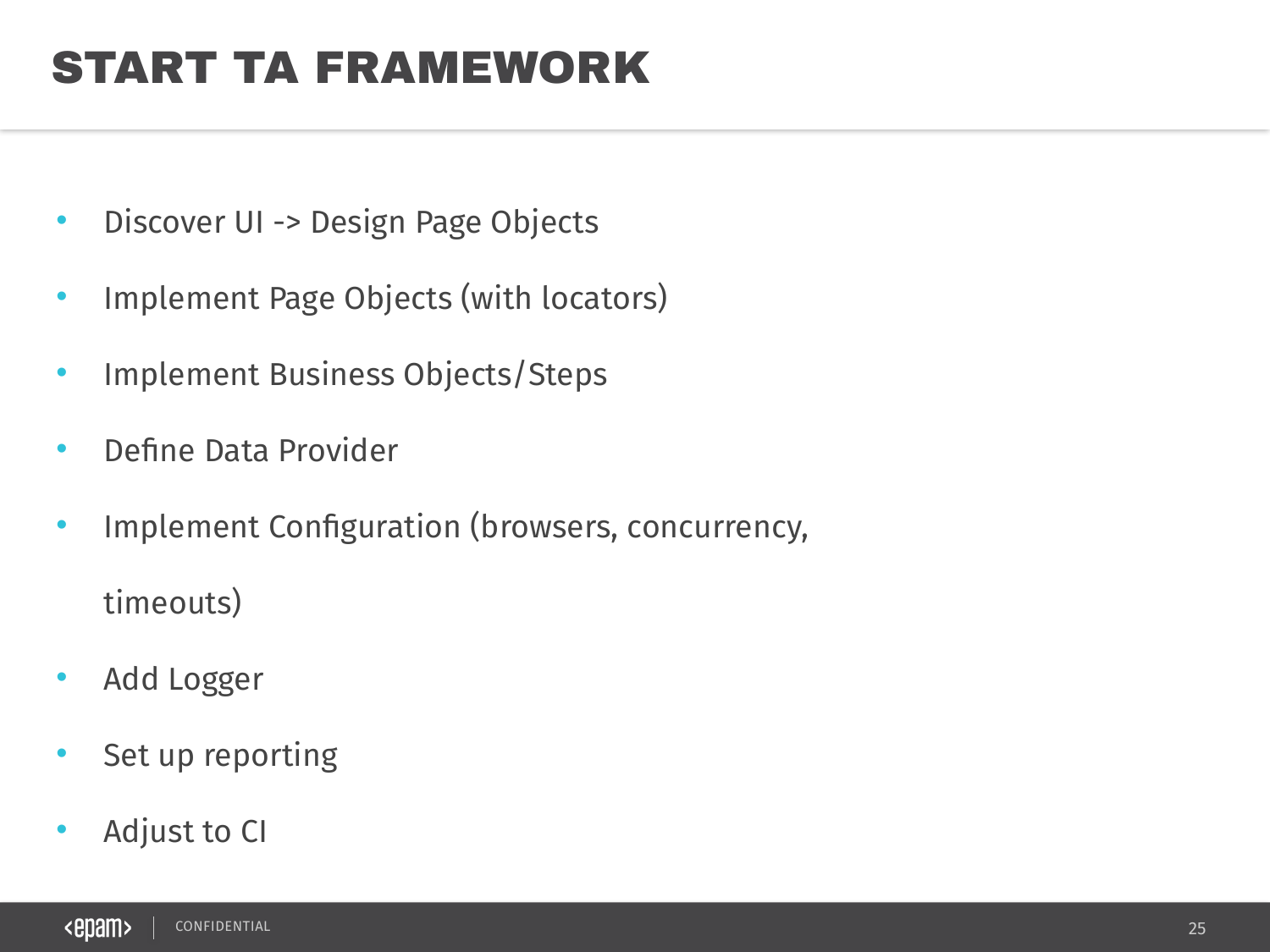

START TA FRAMEWORK
Discover UI -> Design Page Objects
Implement Page Objects (with locators)
Implement Business Objects/Steps
Define Data Provider
Implement Configuration (browsers, concurrency, timeouts)
Add Logger
Set up reporting
Adjust to CI